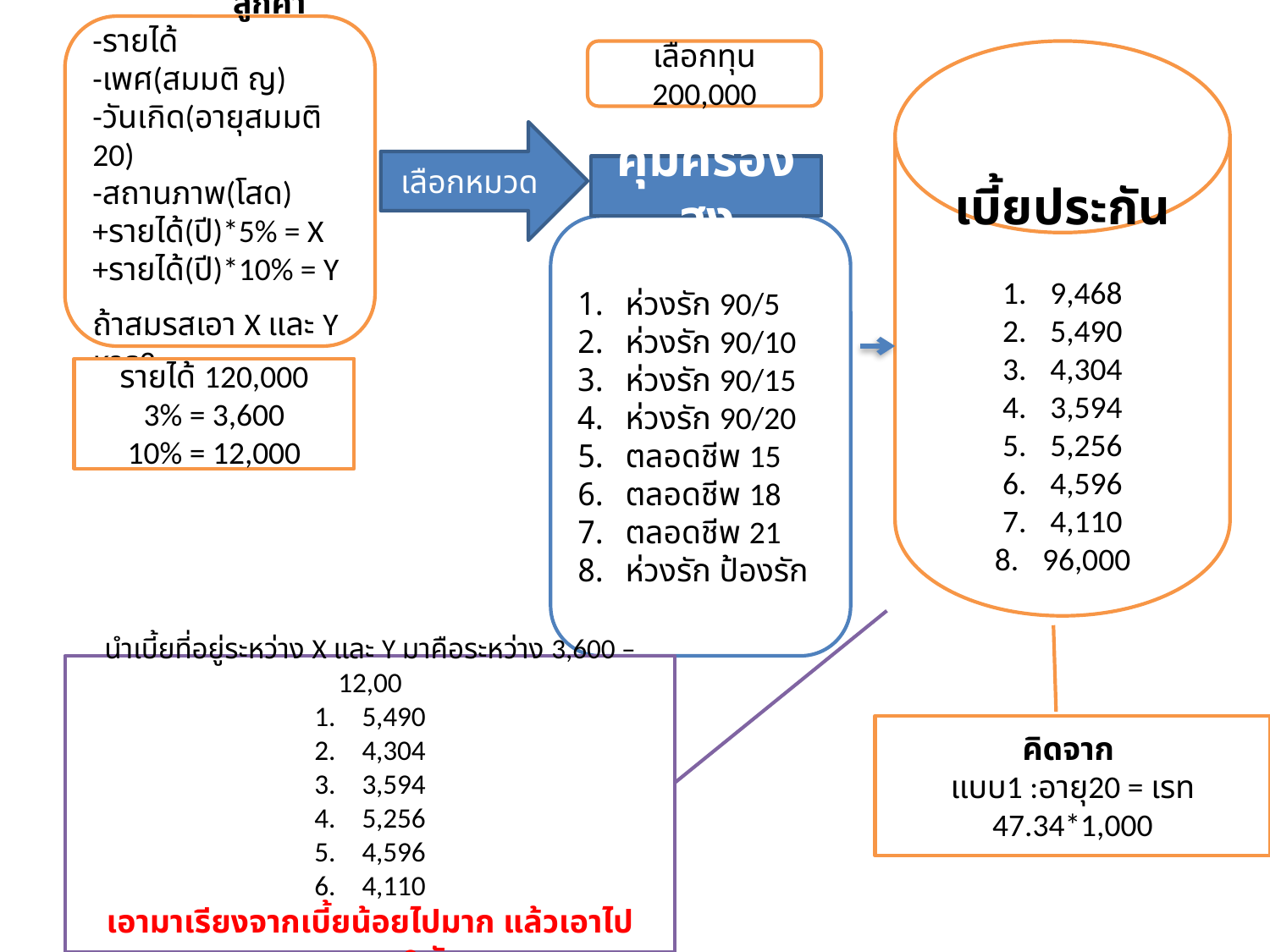

ลูกค้า
-รายได้
-เพศ(สมมติ ญ)
-วันเกิด(อายุสมมติ 20)
-สถานภาพ(โสด)
+รายได้(ปี)*5% = X
+รายได้(ปี)*10% = Y

ถ้าสมรสเอา X และ Y หาร2
เลือกทุน 200,000
เบี้ยประกัน

9,468
5,490
4,304
3,594
5,256
4,596
4,110
96,000
เลือกหมวด
คุ้มครองสูง
ห่วงรัก 90/5
ห่วงรัก 90/10
ห่วงรัก 90/15
ห่วงรัก 90/20
ตลอดชีพ 15
ตลอดชีพ 18
ตลอดชีพ 21
ห่วงรัก ป้องรัก
รายได้ 120,000
3% = 3,600
10% = 12,000
นำเบี้ยที่อยู่ระหว่าง X และ Y มาคือระหว่าง 3,600 – 12,00
5,490
4,304
3,594
5,256
4,596
4,110
เอามาเรียงจากเบี้ยน้อยไปมาก แล้วเอาไปแสดงผล 3 อัน
คิดจาก
แบบ1 :อายุ20 = เรท 47.34*1,000